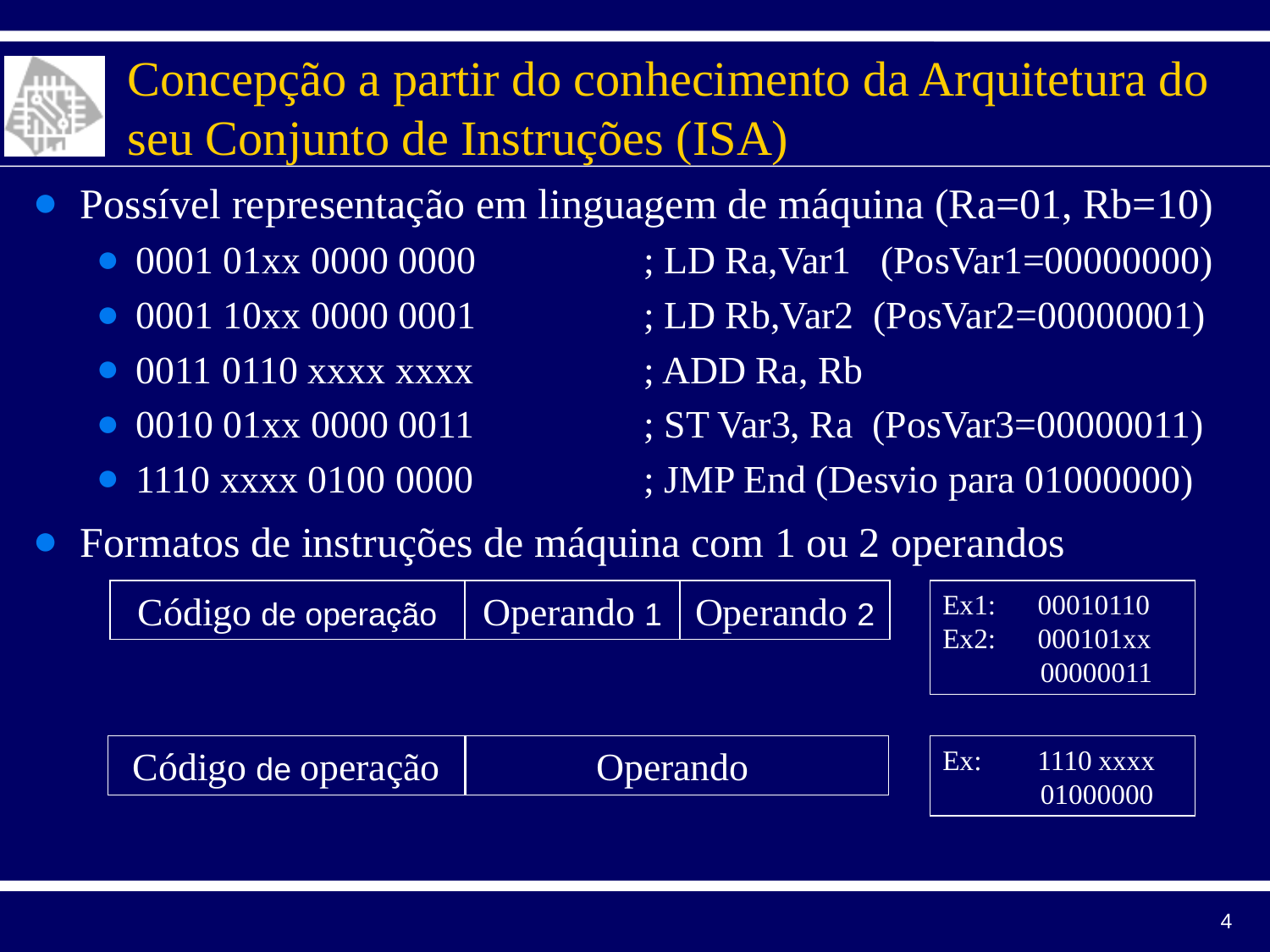

# Concepção a partir do conhecimento da Arquitetura do seu Conjunto de Instruções (ISA)
Possível representação em linguagem de máquina (Ra=01, Rb=10)
0001 01xx 0000 0000		; LD Ra,Var1   (PosVar1=00000000)
0001 10xx 0000 0001		; LD Rb,Var2  (PosVar2=00000001)
0011 0110 xxxx xxxx		; ADD Ra, Rb
0010 01xx 0000 0011		; ST Var3, Ra  (PosVar3=00000011)
1110 xxxx 0100 0000		; JMP End (Desvio para 01000000)
Formatos de instruções de máquina com 1 ou 2 operandos

Código de operação
Operando 1
Operando 2
Ex1:      00010110
Ex2:      000101xx
              00000011
Código de operação
Operando
Ex:        1110 xxxx
              01000000
4